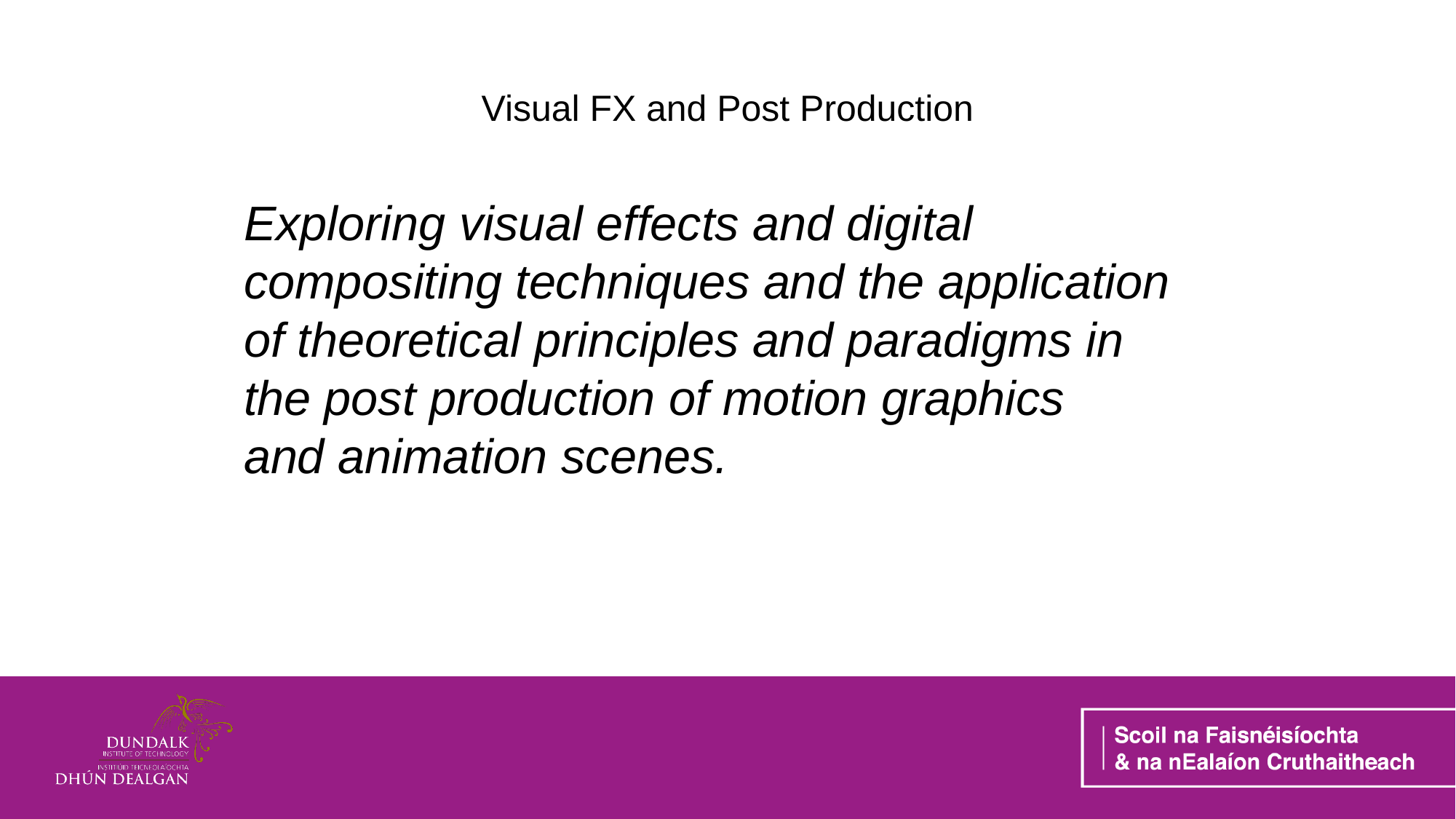

Visual FX and Post Production
Exploring visual effects and digital compositing techniques and the application of theoretical principles and paradigms in the post production of motion graphics and animation scenes.